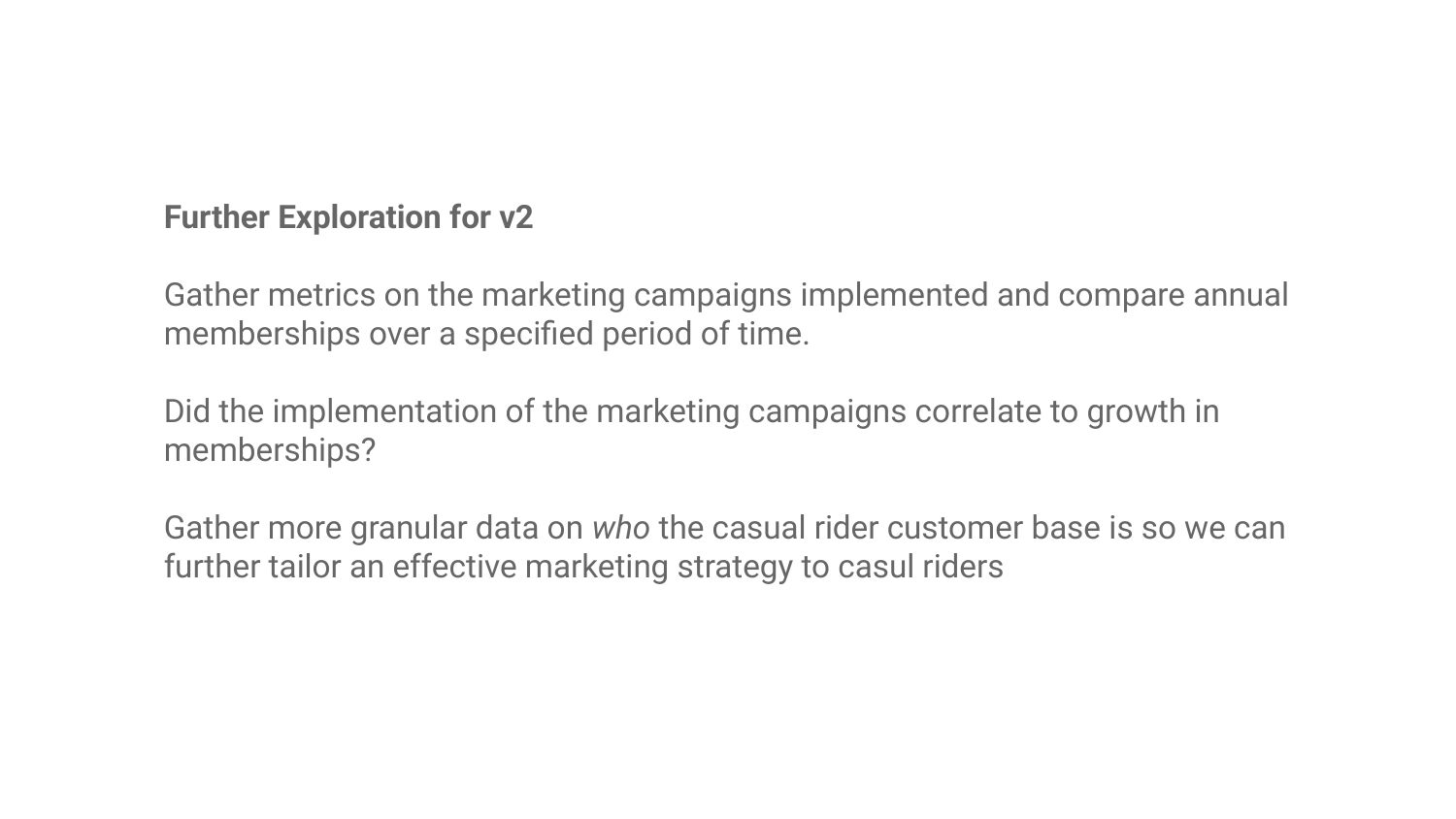

Further Exploration for v2

Gather metrics on the marketing campaigns implemented and compare annual memberships over a specified period of time.

Did the implementation of the marketing campaigns correlate to growth in memberships?

Gather more granular data on who the casual rider customer base is so we can further tailor an effective marketing strategy to casul riders